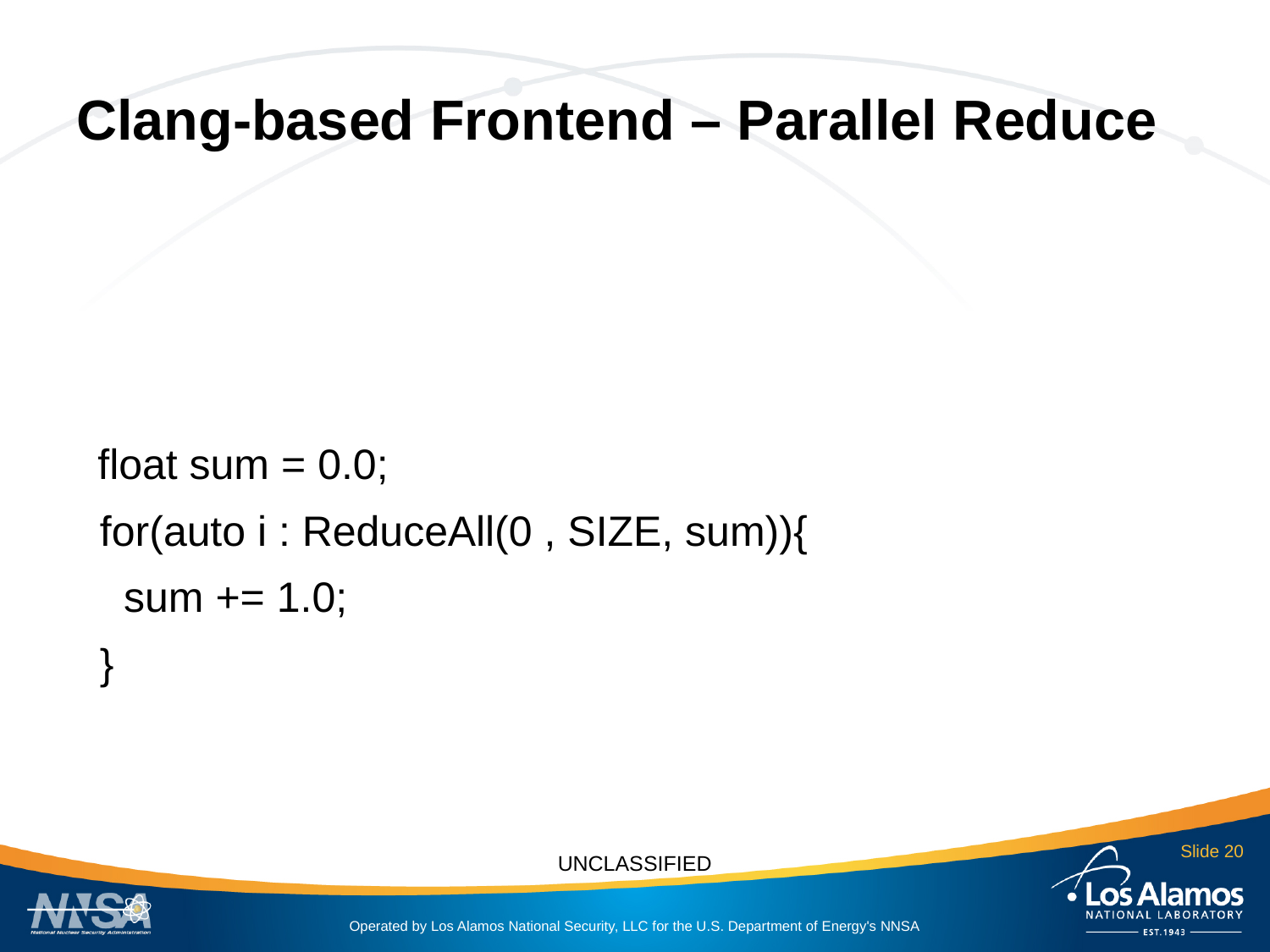

# Clang-based Frontend – Parallel Reduce

  float sum = 0.0;
  for(auto i : ReduceAll(0 , SIZE, sum)){
    sum += 1.0;
  }
Slide 20